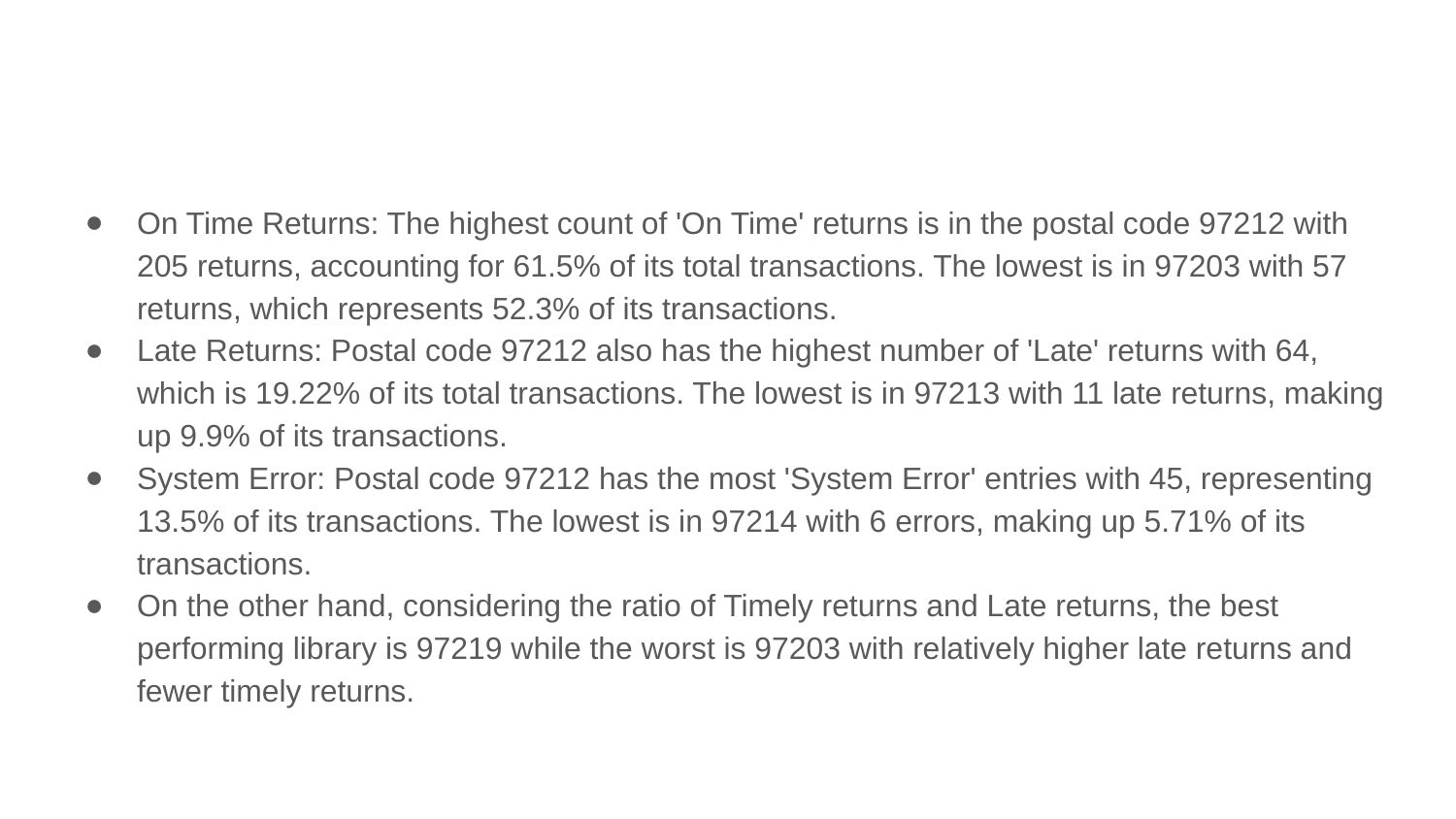

On Time Returns: The highest count of 'On Time' returns is in the postal code 97212 with 205 returns, accounting for 61.5% of its total transactions. The lowest is in 97203 with 57 returns, which represents 52.3% of its transactions.
Late Returns: Postal code 97212 also has the highest number of 'Late' returns with 64, which is 19.22% of its total transactions. The lowest is in 97213 with 11 late returns, making up 9.9% of its transactions.
System Error: Postal code 97212 has the most 'System Error' entries with 45, representing 13.5% of its transactions. The lowest is in 97214 with 6 errors, making up 5.71% of its transactions.
On the other hand, considering the ratio of Timely returns and Late returns, the best performing library is 97219 while the worst is 97203 with relatively higher late returns and fewer timely returns.